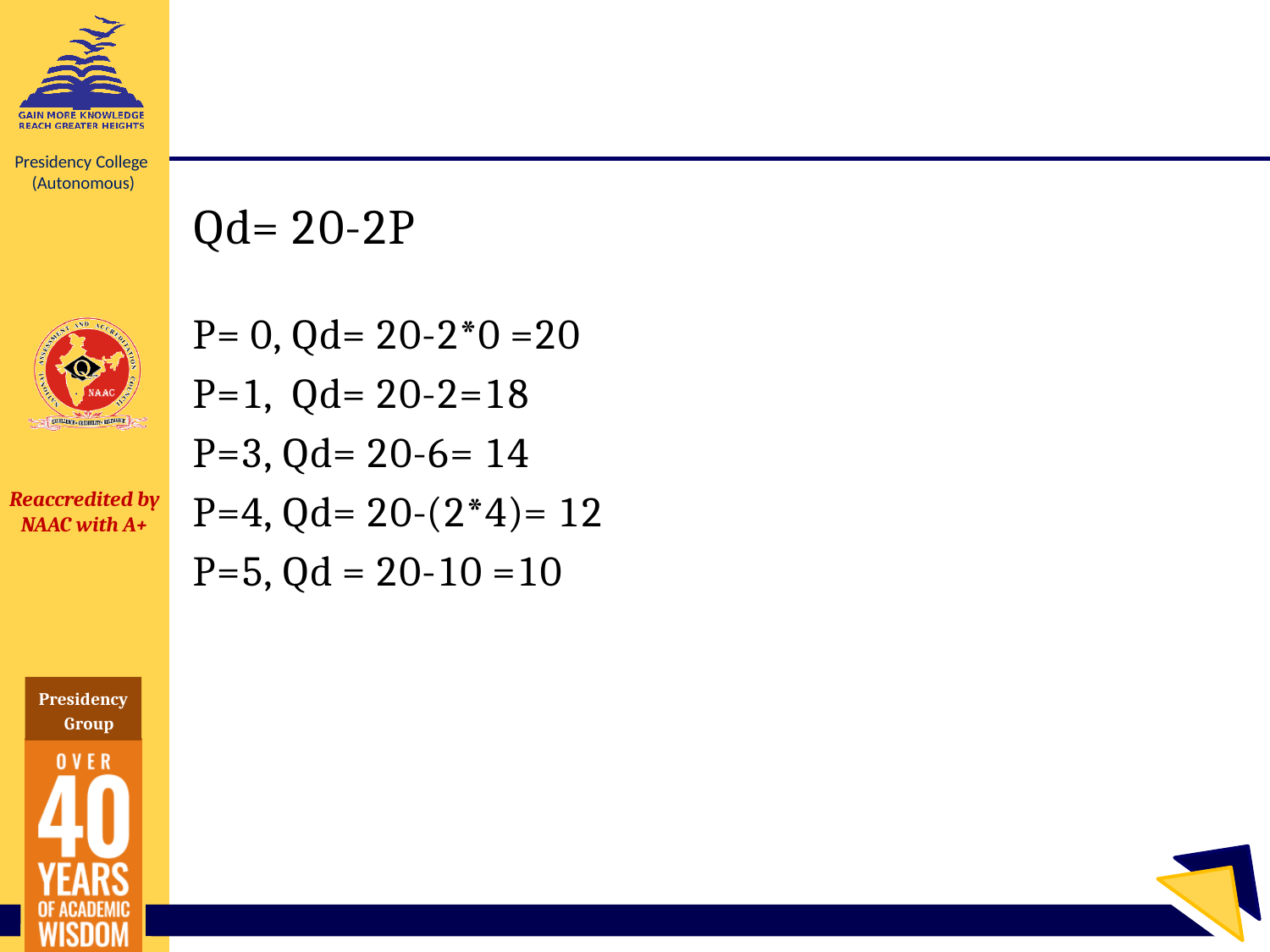

#
Qd= 20-2P

P= 0, Qd= 20-2*0 =20
P=1,  Qd= 20-2=18
P=3, Qd= 20-6= 14
P=4, Qd= 20-(2*4)= 12
P=5, Qd = 20-10 =10